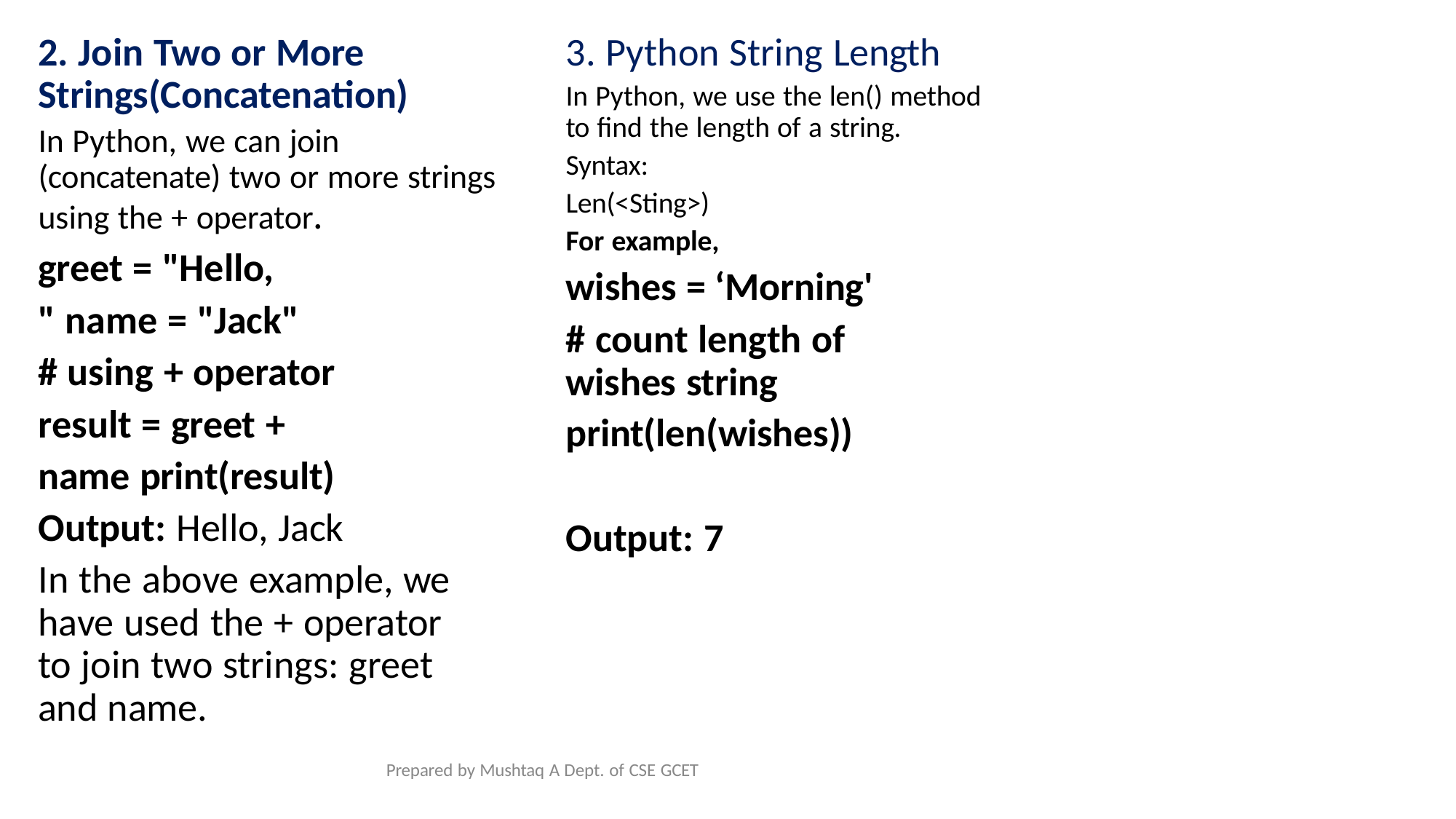

2. Join Two or More Strings(Concatenation)
In Python, we can join (concatenate) two or more strings using the + operator.
greet = "Hello, " name = "Jack"
# using + operator result = greet + name print(result)
Output: Hello, Jack
In the above example, we have used the + operator to join two strings: greet and name.
# 3. Python String Length
In Python, we use the len() method to find the length of a string.
Syntax:
Len(<Sting>)
For example,
wishes = ‘Morning'
# count length of wishes string
print(len(wishes))
Output: 7
Prepared by Mushtaq A Dept. of CSE GCET